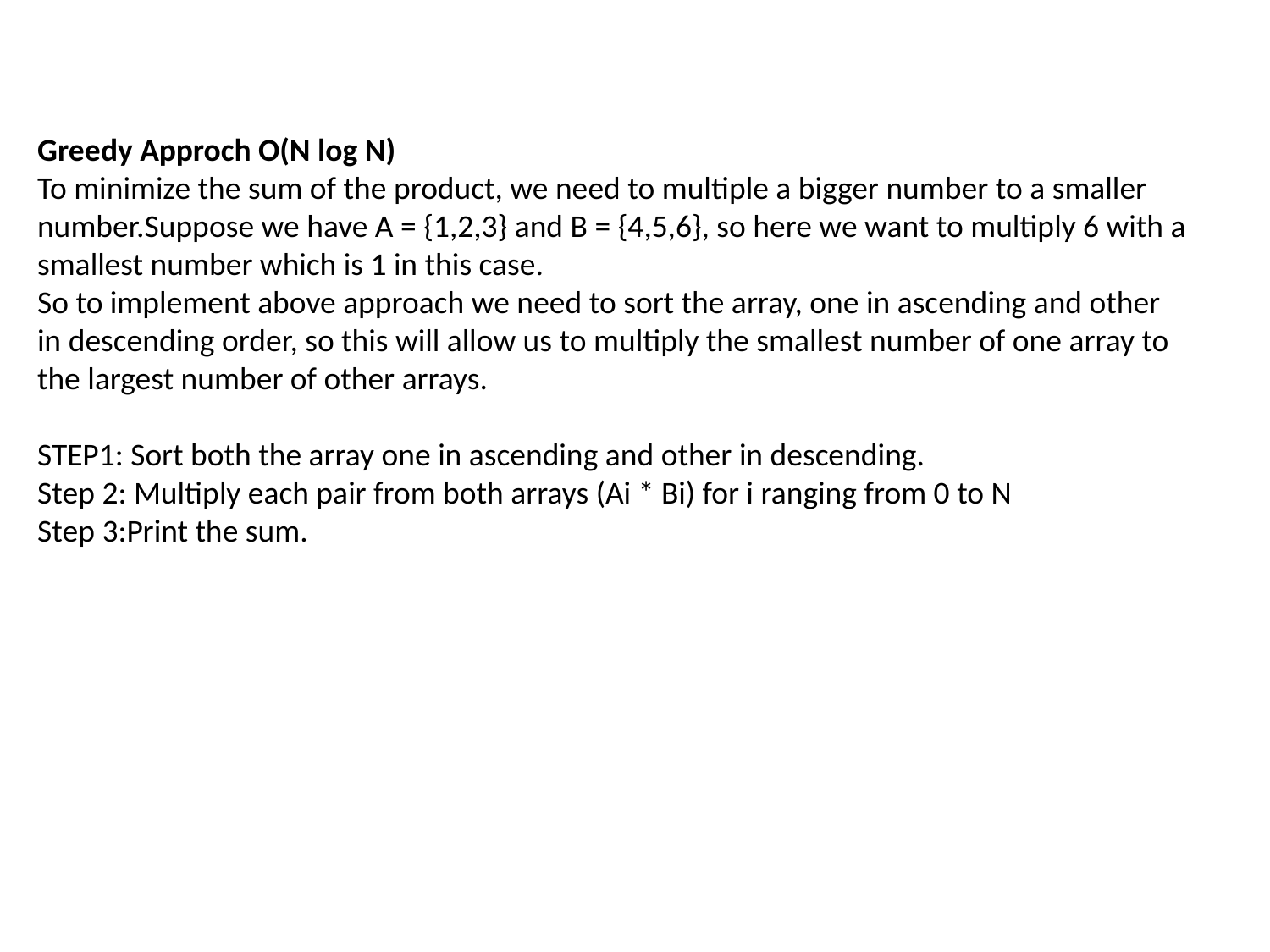

Greedy Approch O(N log N)
To minimize the sum of the product, we need to multiple a bigger number to a smaller number.Suppose we have A = {1,2,3} and B = {4,5,6}, so here we want to multiply 6 with a smallest number which is 1 in this case.
So to implement above approach we need to sort the array, one in ascending and other in descending order, so this will allow us to multiply the smallest number of one array to the largest number of other arrays.

STEP1: Sort both the array one in ascending and other in descending.
Step 2: Multiply each pair from both arrays (Ai * Bi) for i ranging from 0 to N
Step 3:Print the sum.